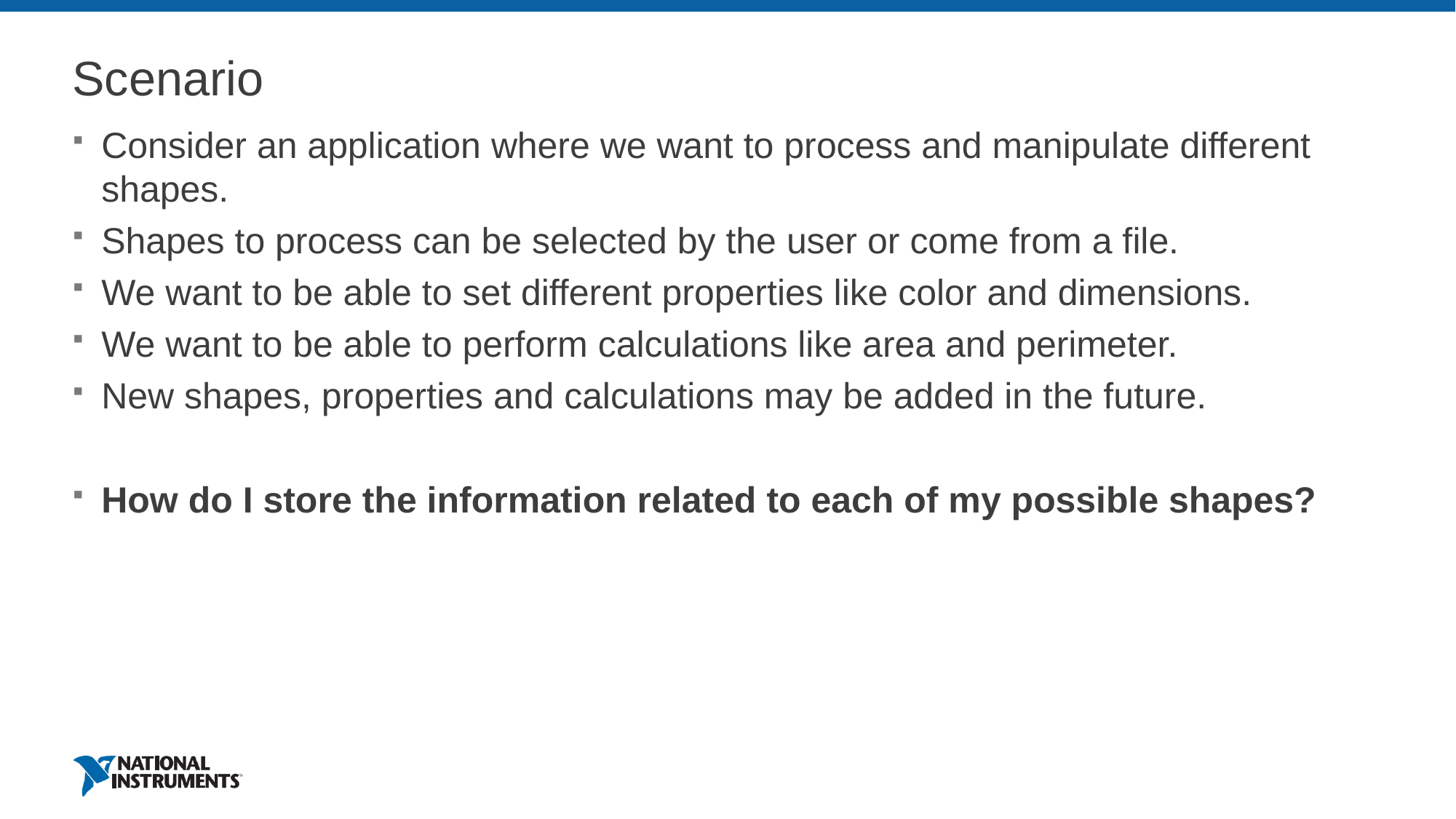

# Scenario
Consider an application where we want to process and manipulate different shapes.
Shapes to process can be selected by the user or come from a file.
We want to be able to set different properties like color and dimensions.
We want to be able to perform calculations like area and perimeter.
New shapes, properties and calculations may be added in the future.

How do I store the information related to each of my possible shapes?